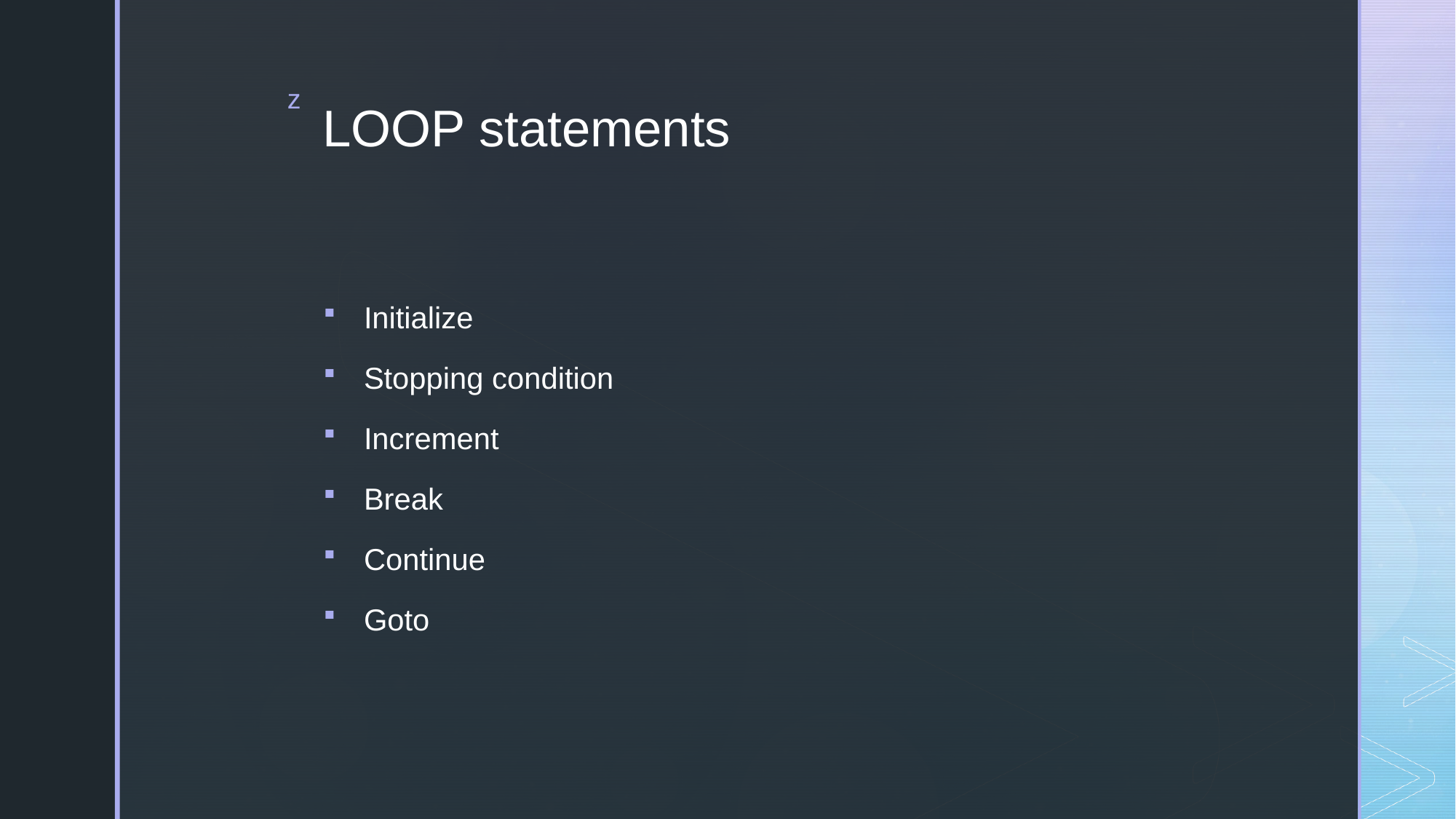

# LOOP statements
Initialize
Stopping condition
Increment
Break
Continue
Goto